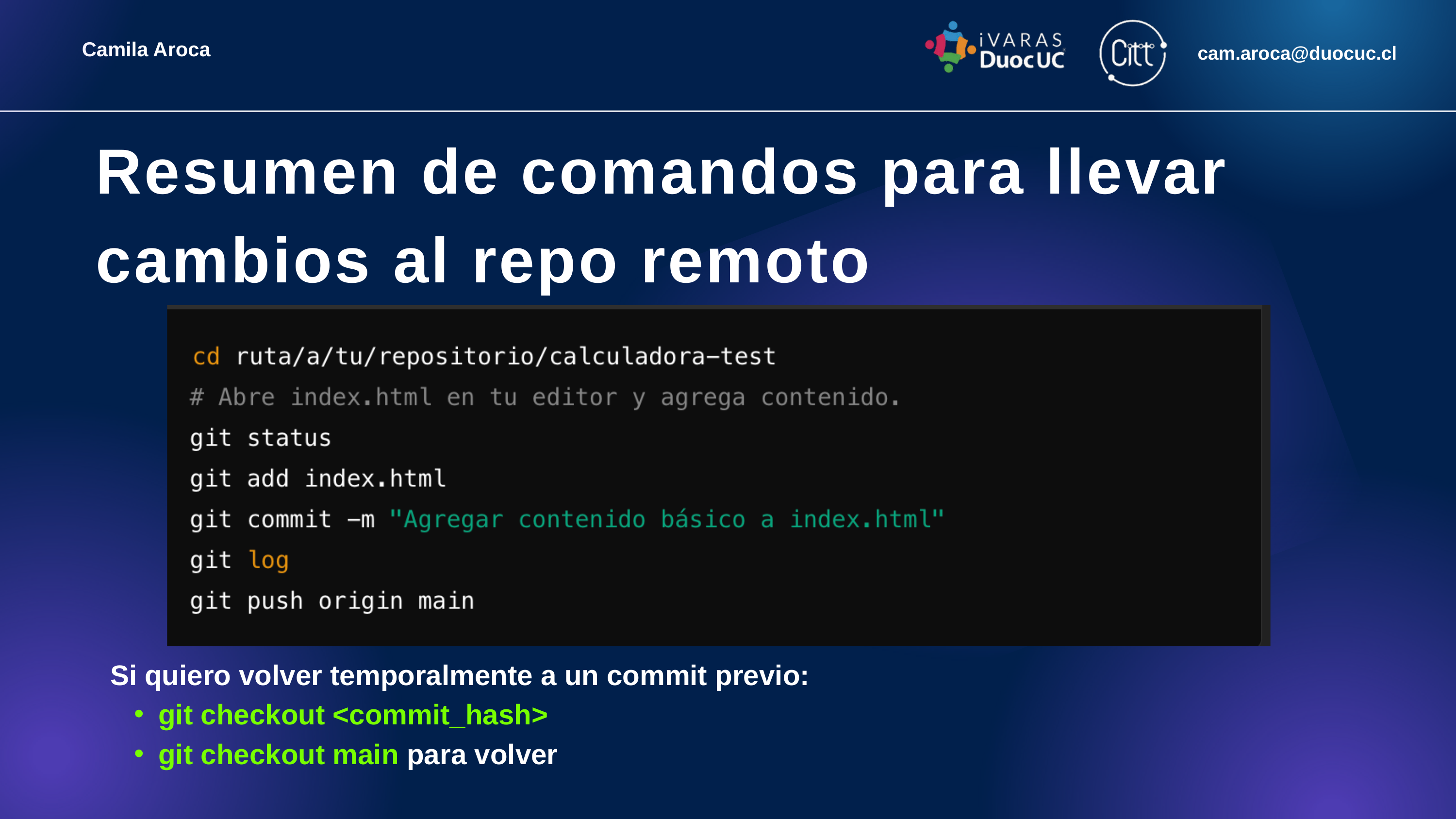

Camila Aroca
cam.aroca@duocuc.cl

Resumen de comandos para llevar cambios al repo remoto

Si quiero volver temporalmente a un commit previo:
git checkout <commit_hash>
git checkout main para volver